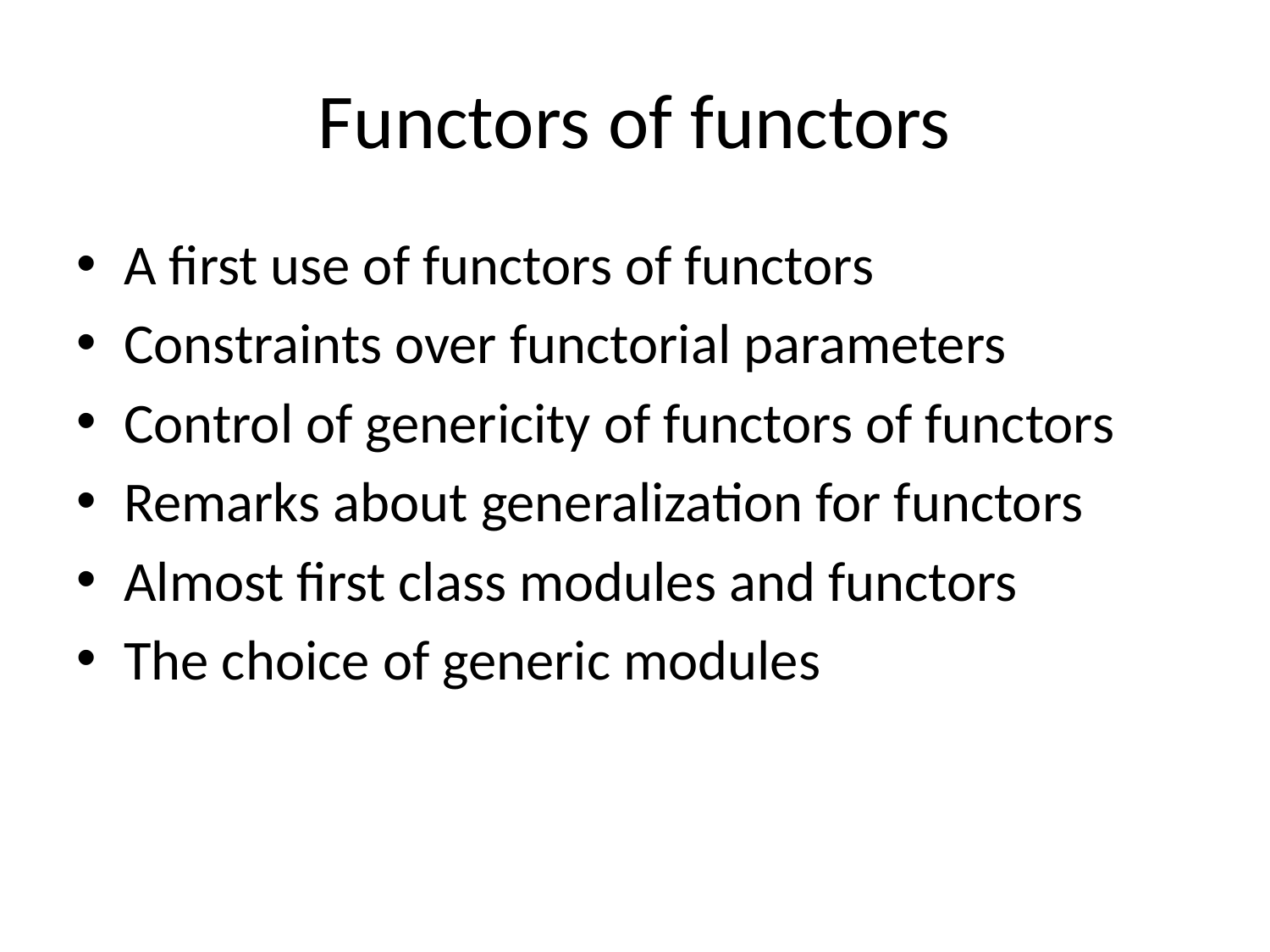

# Functors of functors
A first use of functors of functors
Constraints over functorial parameters
Control of genericity of functors of functors
Remarks about generalization for functors
Almost first class modules and functors
The choice of generic modules